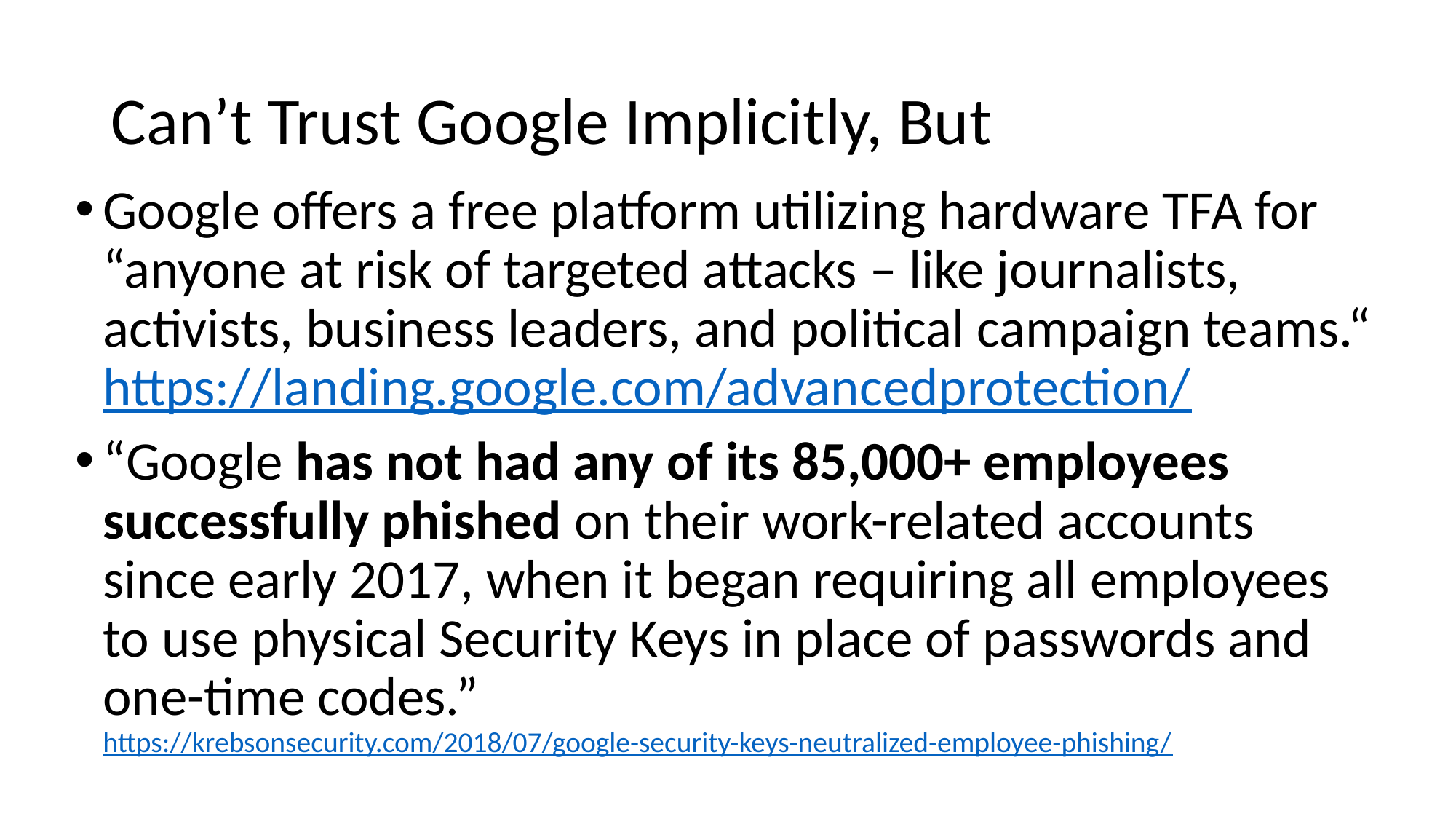

# Can’t Trust Google Implicitly, But
Google offers a free platform utilizing hardware TFA for “anyone at risk of targeted attacks – like journalists, activists, business leaders, and political campaign teams.“ https://landing.google.com/advancedprotection/
“Google has not had any of its 85,000+ employees successfully phished on their work-related accounts since early 2017, when it began requiring all employees to use physical Security Keys in place of passwords and one-time codes.” https://krebsonsecurity.com/2018/07/google-security-keys-neutralized-employee-phishing/